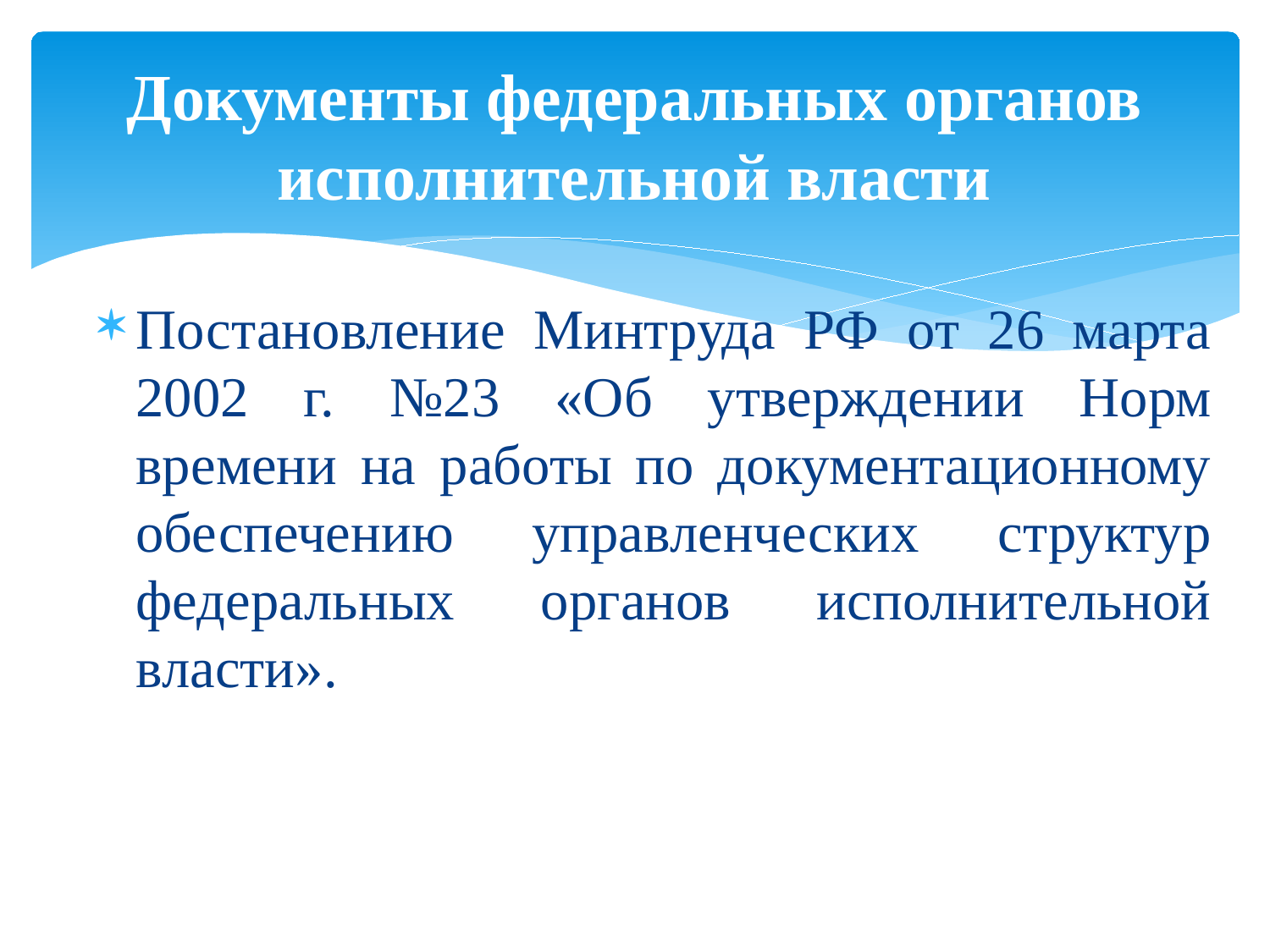

# Документы федеральных органов исполнительной власти
Постановление Минтруда РФ от 26 марта 2002 г. №23 «Об утверждении Норм времени на работы по документационному обеспечению управленческих структур федеральных органов исполнительной власти».